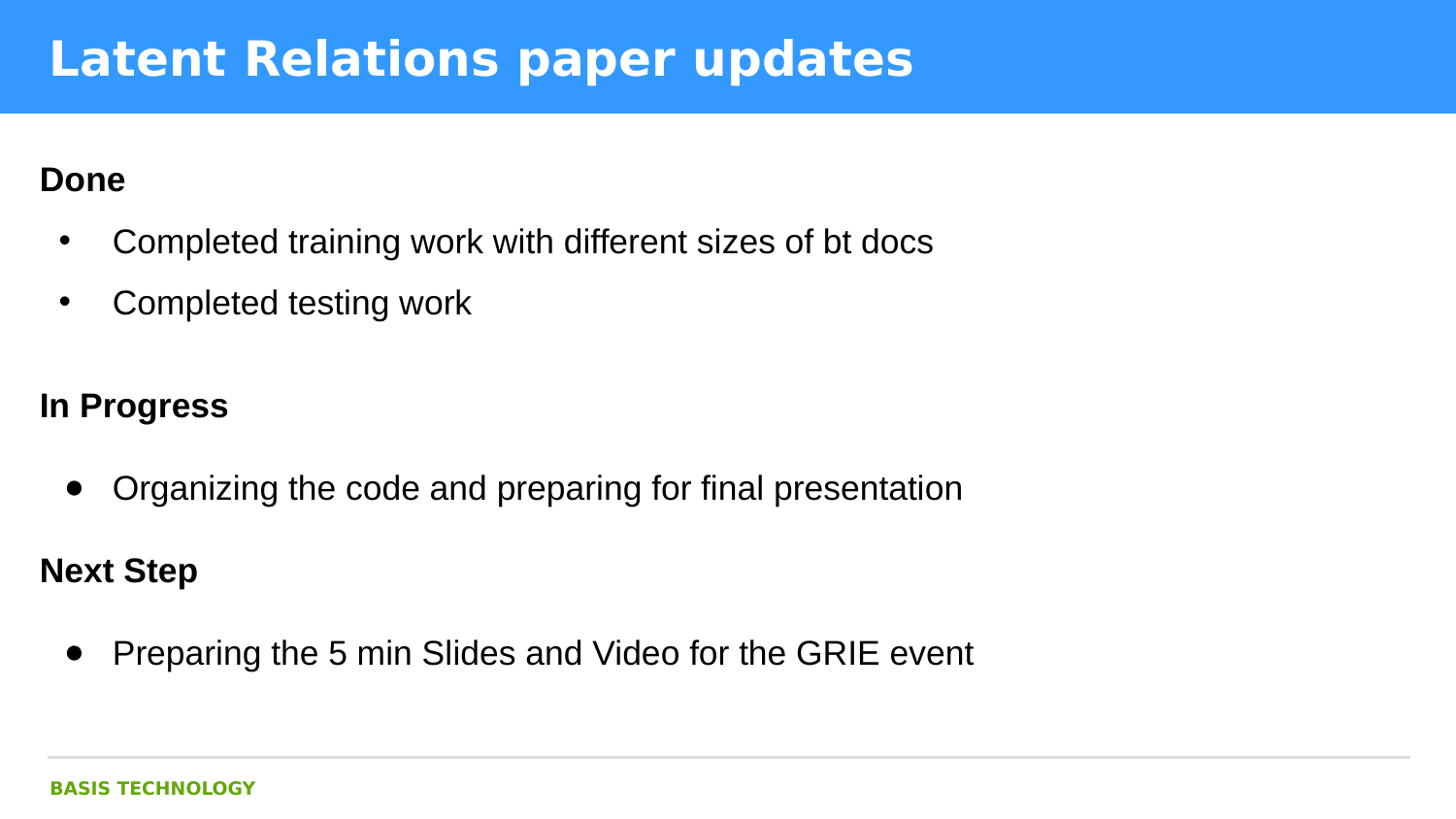

# Latent Relations paper updates
Done
Completed training work with different sizes of bt docs
Completed testing work

In Progress

Organizing the code and preparing for final presentation

Next Step

Preparing the 5 min Slides and Video for the GRIE event

BASIS TECHNOLOGY